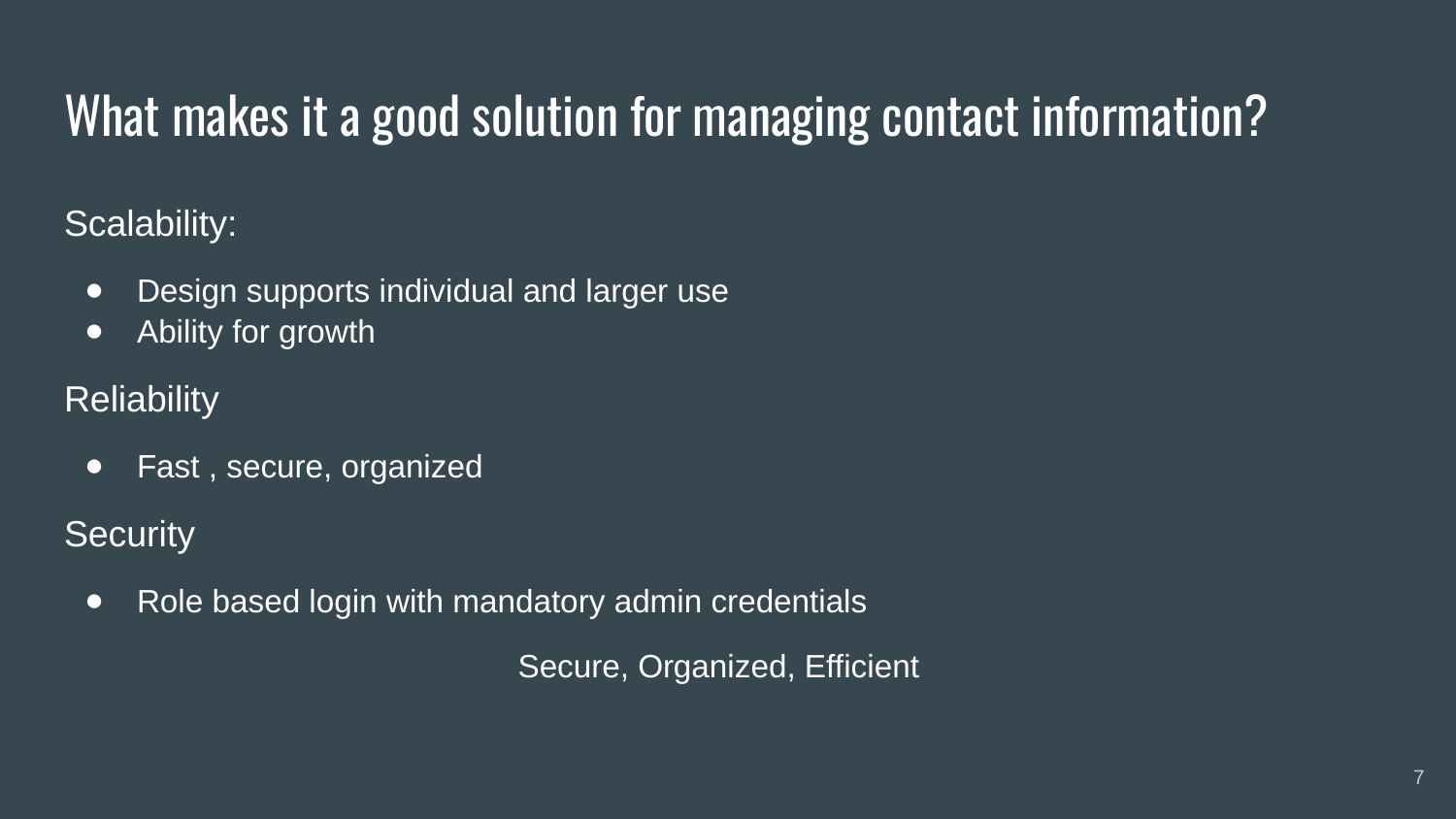

# What makes it a good solution for managing contact information?
Scalability:
Design supports individual and larger use
Ability for growth
Reliability
Fast , secure, organized
Security
Role based login with mandatory admin credentials
Secure, Organized, Efficient

7